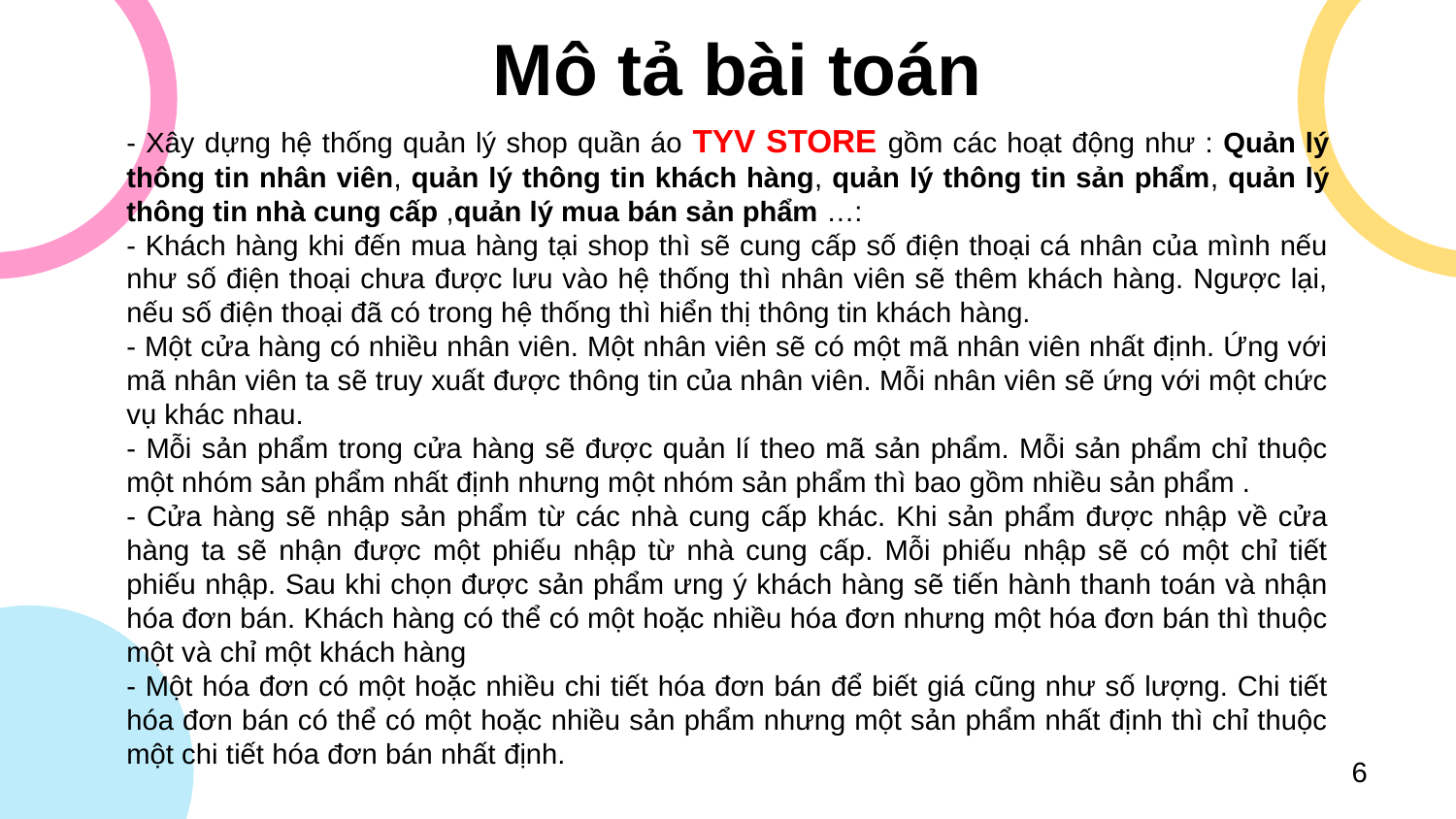

# Mô tả bài toán
- Xây dựng hệ thống quản lý shop quần áo TYV STORE gồm các hoạt động như : Quản lý thông tin nhân viên, quản lý thông tin khách hàng, quản lý thông tin sản phẩm, quản lý thông tin nhà cung cấp ,quản lý mua bán sản phẩm …:
- Khách hàng khi đến mua hàng tại shop thì sẽ cung cấp số điện thoại cá nhân của mình nếu như số điện thoại chưa được lưu vào hệ thống thì nhân viên sẽ thêm khách hàng. Ngược lại, nếu số điện thoại đã có trong hệ thống thì hiển thị thông tin khách hàng.
- Một cửa hàng có nhiều nhân viên. Một nhân viên sẽ có một mã nhân viên nhất định. Ứng với mã nhân viên ta sẽ truy xuất được thông tin của nhân viên. Mỗi nhân viên sẽ ứng với một chức vụ khác nhau.
- Mỗi sản phẩm trong cửa hàng sẽ được quản lí theo mã sản phẩm. Mỗi sản phẩm chỉ thuộc một nhóm sản phẩm nhất định nhưng một nhóm sản phẩm thì bao gồm nhiều sản phẩm .
- Cửa hàng sẽ nhập sản phẩm từ các nhà cung cấp khác. Khi sản phẩm được nhập về cửa hàng ta sẽ nhận được một phiếu nhập từ nhà cung cấp. Mỗi phiếu nhập sẽ có một chỉ tiết phiếu nhập. Sau khi chọn được sản phẩm ưng ý khách hàng sẽ tiến hành thanh toán và nhận hóa đơn bán. Khách hàng có thể có một hoặc nhiều hóa đơn nhưng một hóa đơn bán thì thuộc một và chỉ một khách hàng
- Một hóa đơn có một hoặc nhiều chi tiết hóa đơn bán để biết giá cũng như số lượng. Chi tiết hóa đơn bán có thể có một hoặc nhiều sản phẩm nhưng một sản phẩm nhất định thì chỉ thuộc một chi tiết hóa đơn bán nhất định.

6